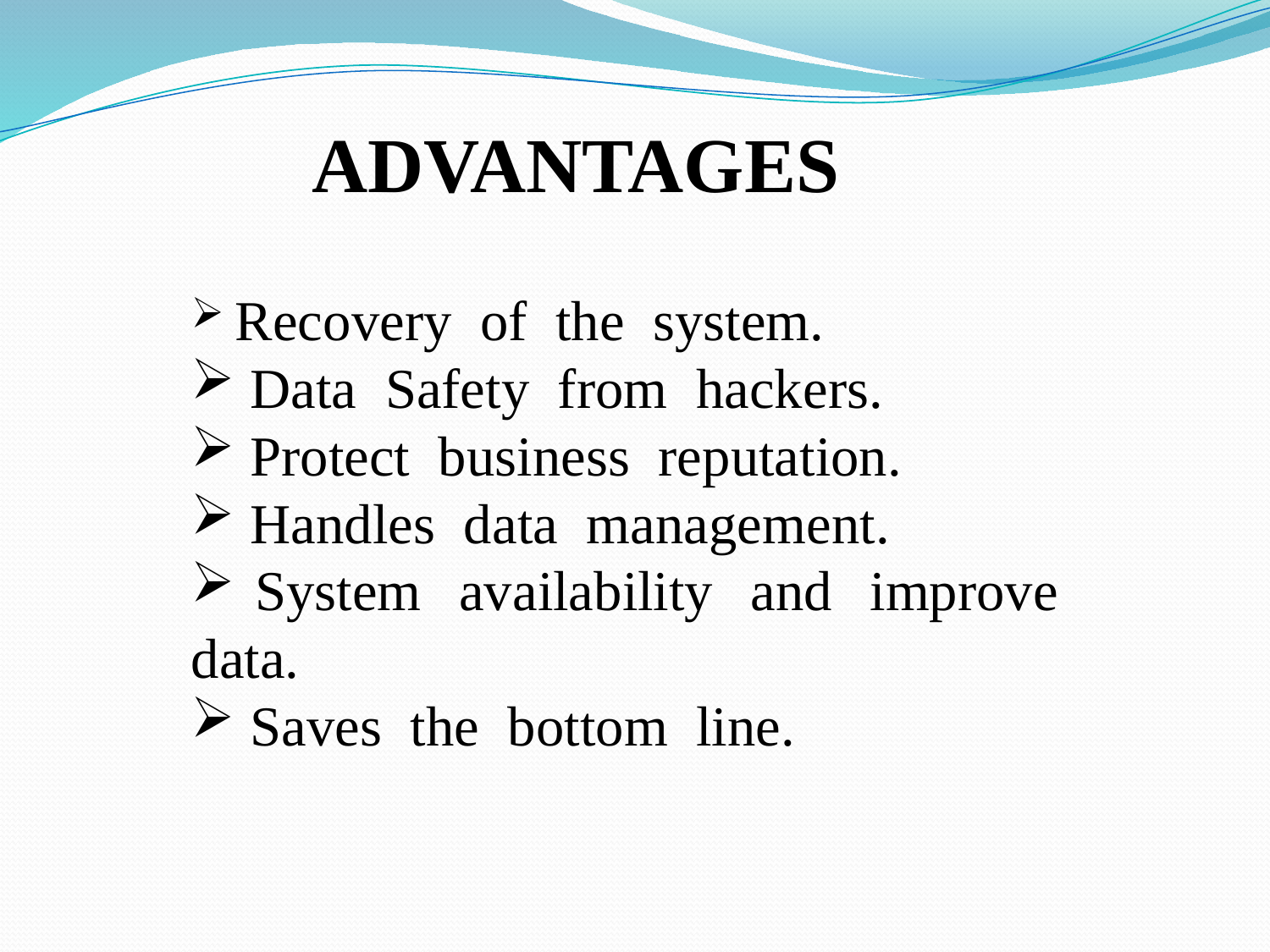

ADVANTAGES
 Recovery  of  the  system.
 Data  Safety  from  hackers.
 Protect  business  reputation.
 Handles  data  management.
 System  availability  and  improve  data.
 Saves  the  bottom  line.